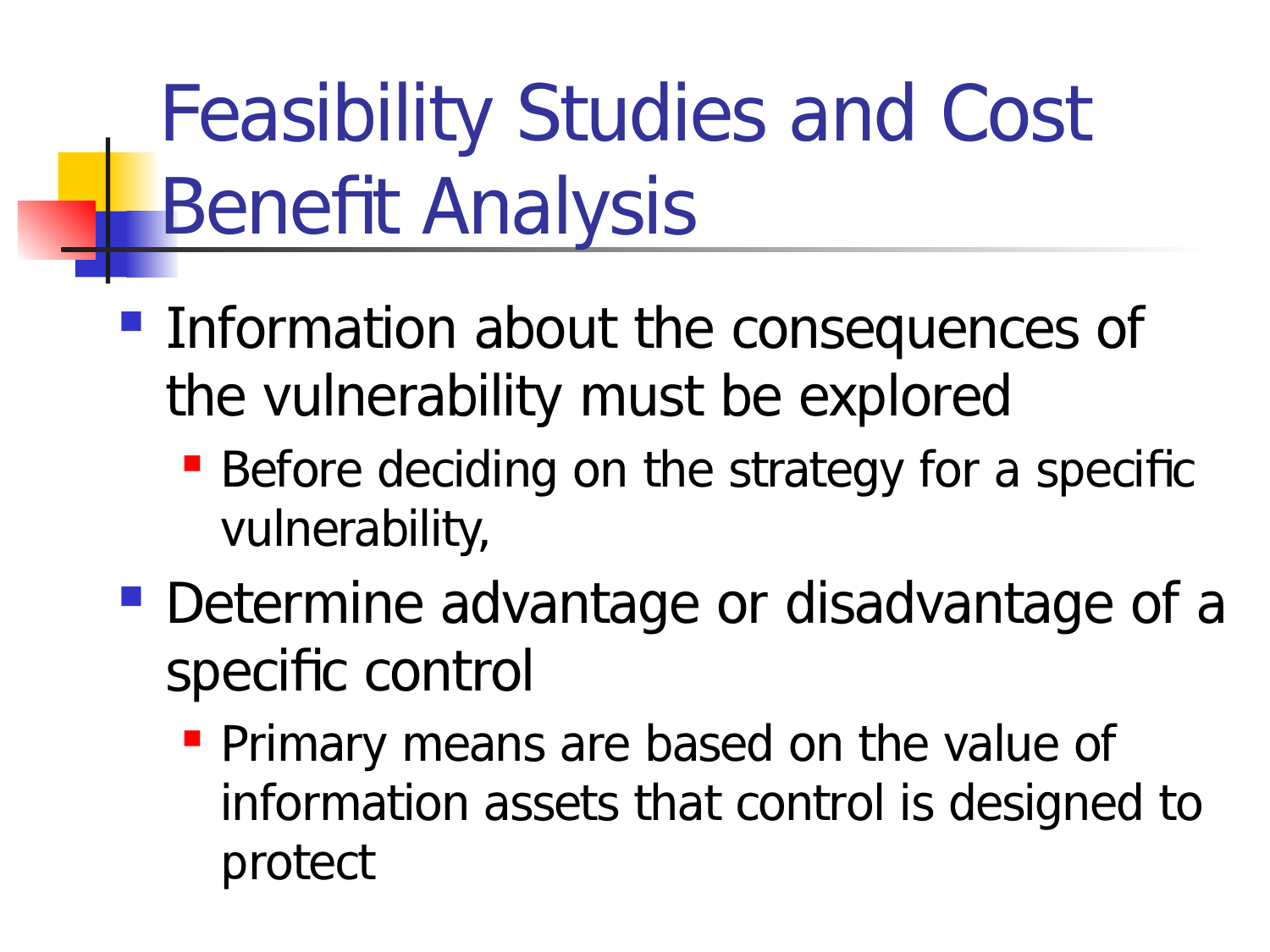

# Feasibility Studies and Cost Benefit Analysis
Information about the consequences of the vulnerability must be explored
Before deciding on the strategy for a specific vulnerability,
Determine advantage or disadvantage of a specific control
Primary means are based on the value of information assets that control is designed to protect